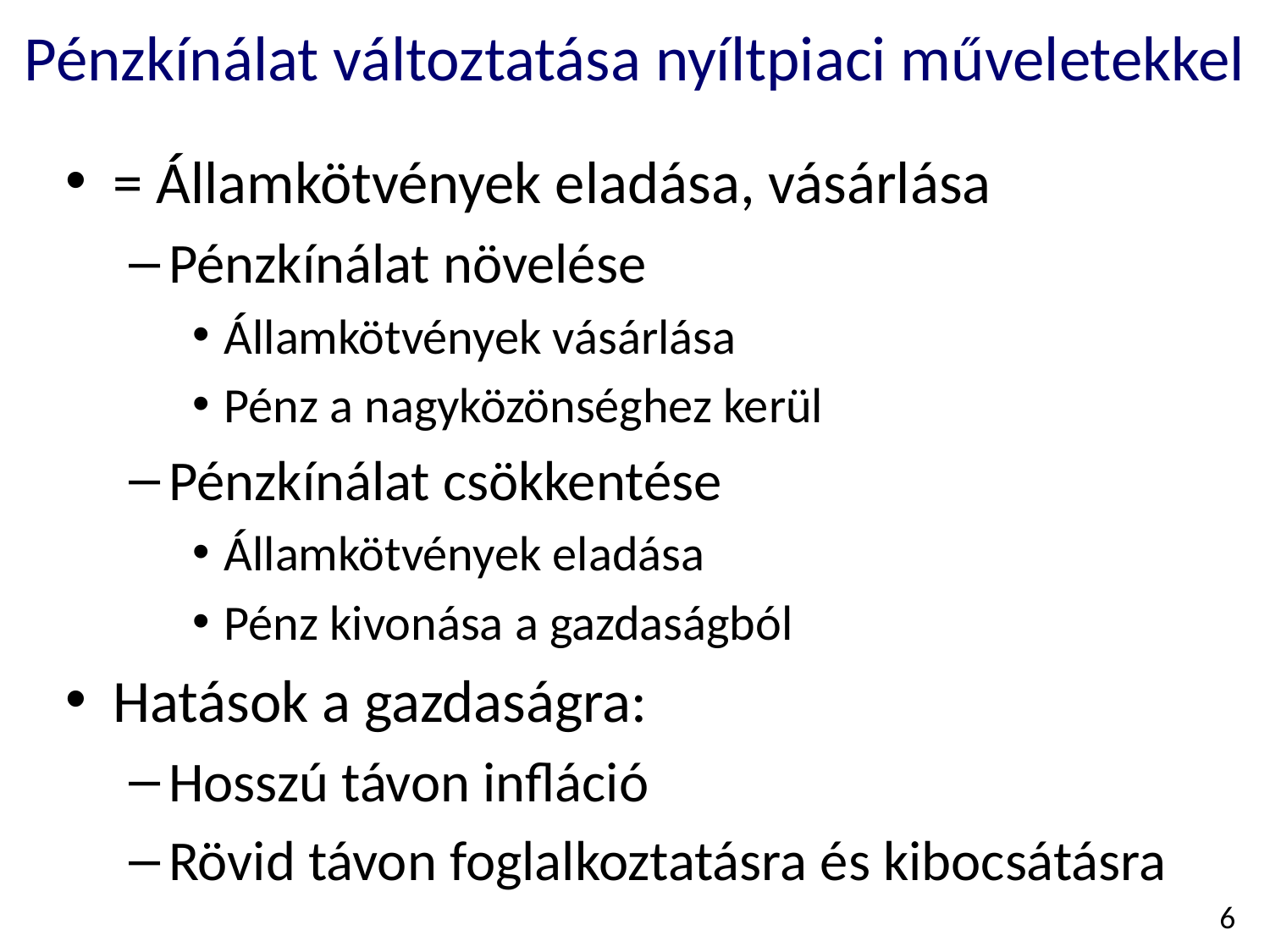

# Pénzkínálat változtatása nyíltpiaci műveletekkel
= Államkötvények eladása, vásárlása
Pénzkínálat növelése
Államkötvények vásárlása
Pénz a nagyközönséghez kerül
Pénzkínálat csökkentése
Államkötvények eladása
Pénz kivonása a gazdaságból
Hatások a gazdaságra:
Hosszú távon infláció
Rövid távon foglalkoztatásra és kibocsátásra

6